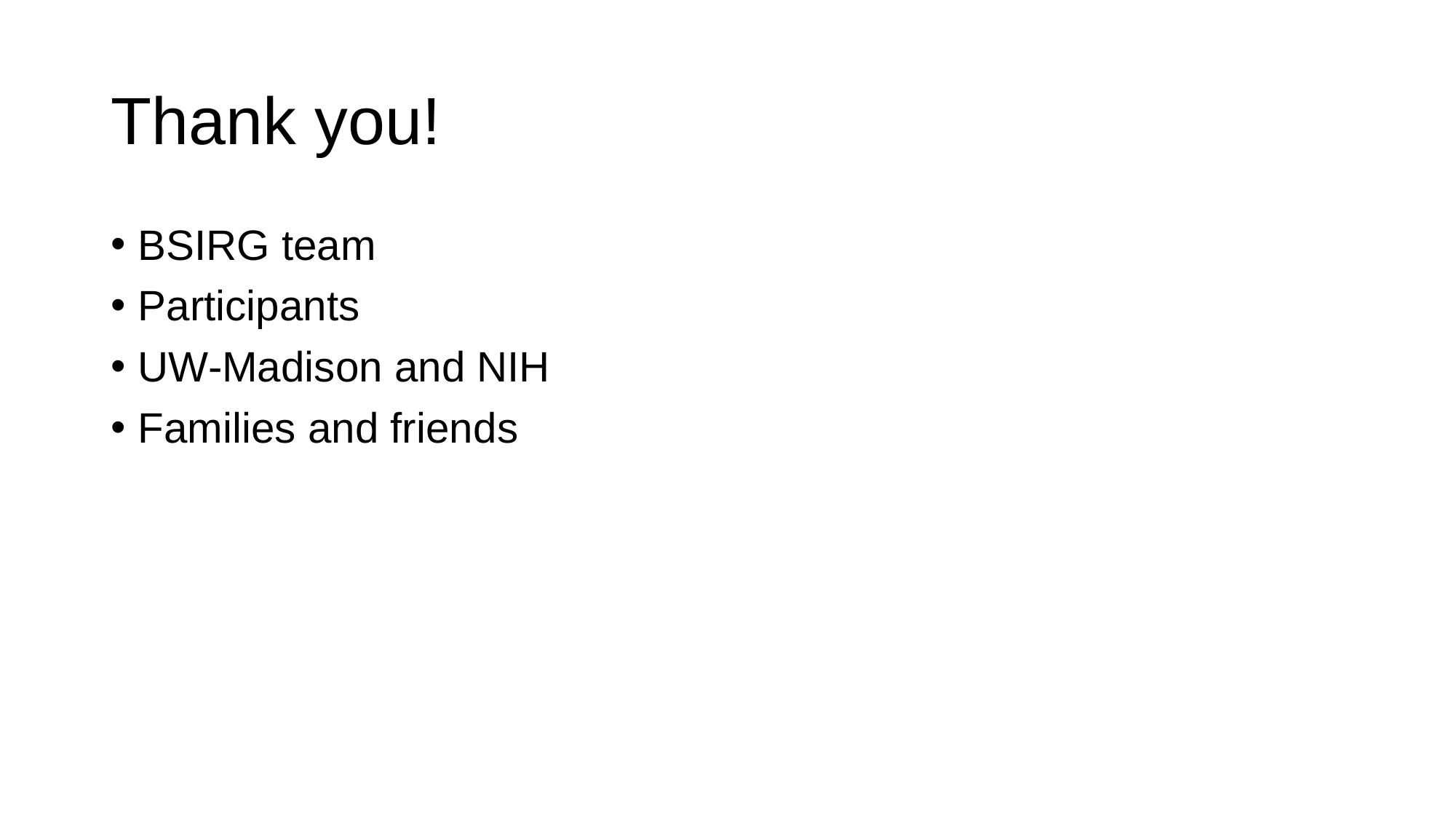

# Thank you!
BSIRG team
Participants
UW-Madison and NIH
Families and friends